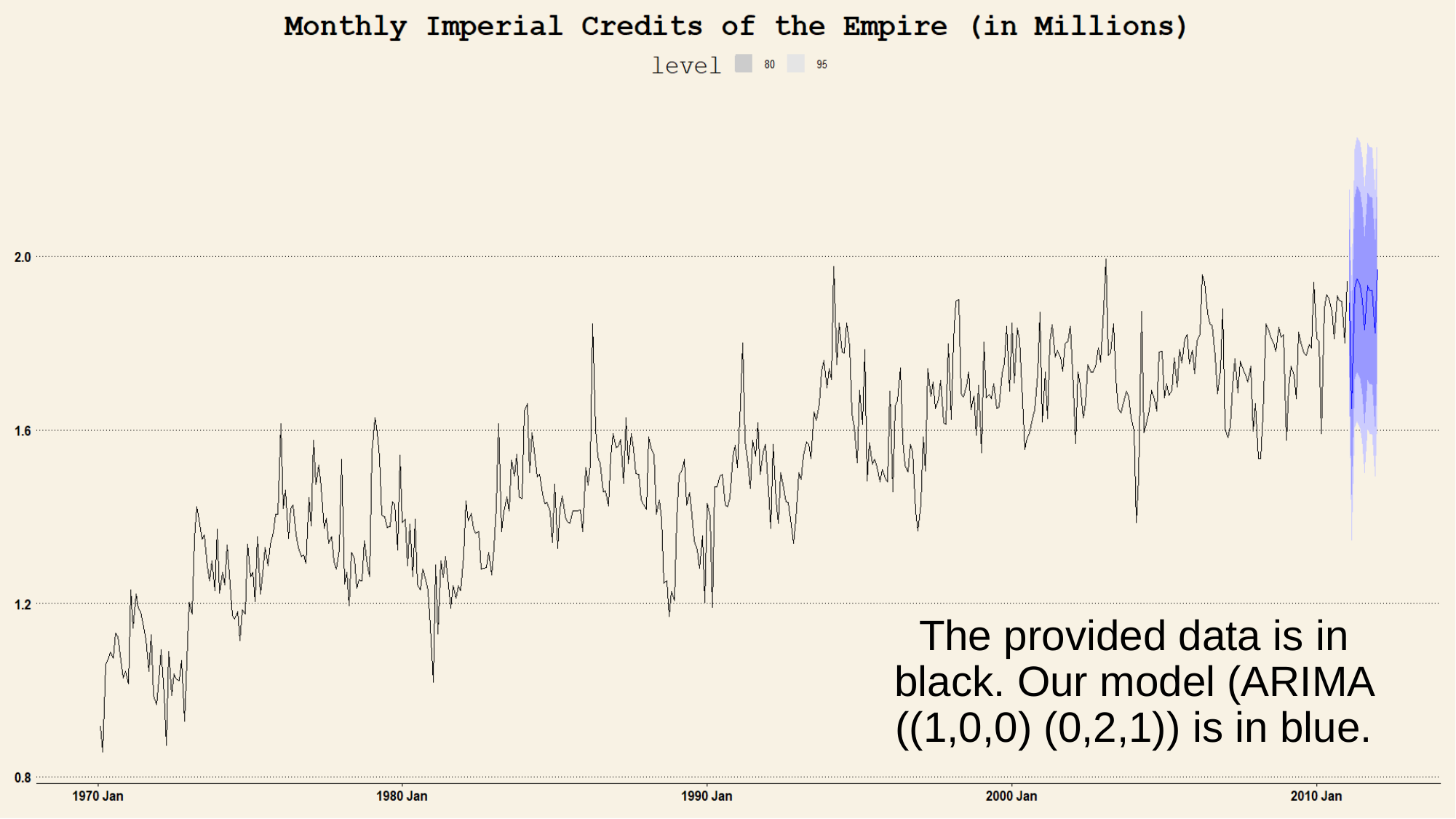

The provided data is in black. Our model (ARIMA ((1,0,0) (0,2,1)) is in blue.